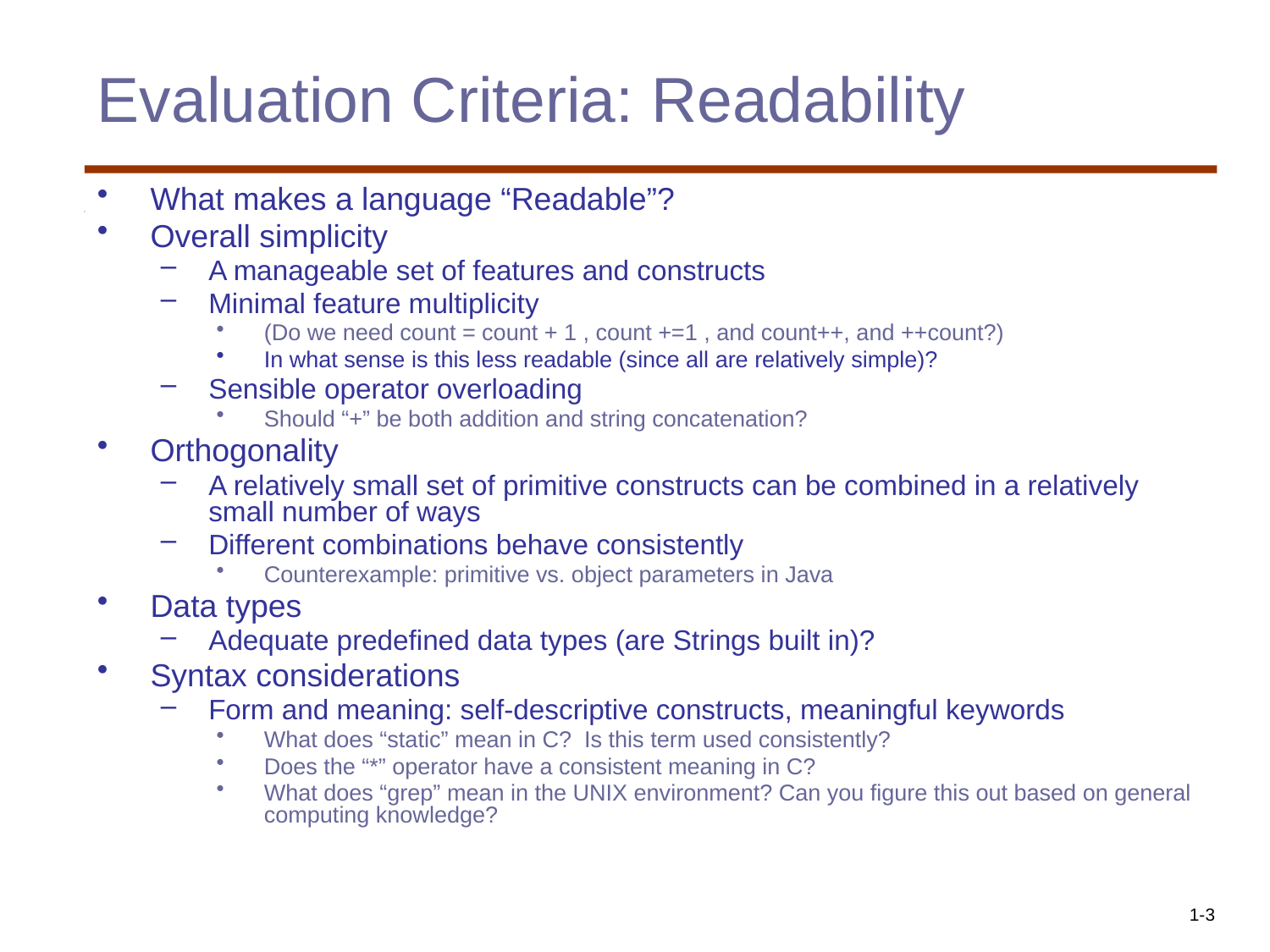

# Evaluation Criteria: Readability
What makes a language “Readable”?
Overall simplicity
A manageable set of features and constructs
Minimal feature multiplicity
(Do we need count = count + 1 , count +=1 , and count++, and ++count?)
In what sense is this less readable (since all are relatively simple)?
Sensible operator overloading
Should “+” be both addition and string concatenation?
Orthogonality
A relatively small set of primitive constructs can be combined in a relatively small number of ways
Different combinations behave consistently
Counterexample: primitive vs. object parameters in Java
Data types
Adequate predefined data types (are Strings built in)?
Syntax considerations
Form and meaning: self-descriptive constructs, meaningful keywords
What does “static” mean in C?  Is this term used consistently?
Does the “*” operator have a consistent meaning in C?
What does “grep” mean in the UNIX environment? Can you figure this out based on general computing knowledge?
1-3